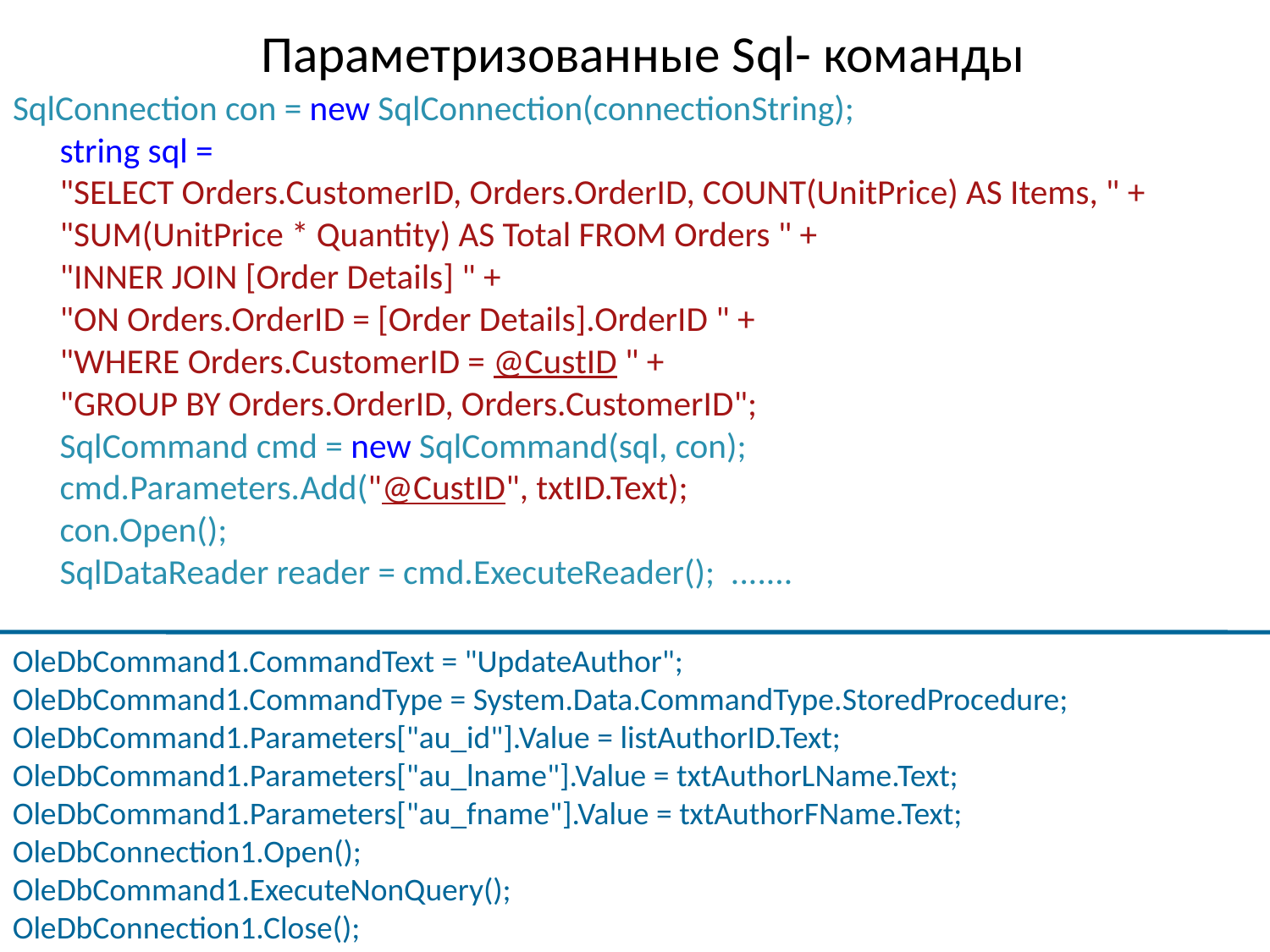

# Параметризованные Sql- команды
SqlConnection con = new SqlConnection(connectionString);
		string sql =
			"SELECT Orders.CustomerID, Orders.OrderID, COUNT(UnitPrice) AS Items, " +
			"SUM(UnitPrice * Quantity) AS Total FROM Orders " +
			"INNER JOIN [Order Details] " +
			"ON Orders.OrderID = [Order Details].OrderID " +
			"WHERE Orders.CustomerID = @CustID " +
			"GROUP BY Orders.OrderID, Orders.CustomerID";
		SqlCommand cmd = new SqlCommand(sql, con);
		cmd.Parameters.Add("@CustID", txtID.Text);
		con.Open();
		SqlDataReader reader = cmd.ExecuteReader();  .......

OleDbCommand1.CommandText = "UpdateAuthor";
OleDbCommand1.CommandType = System.Data.CommandType.StoredProcedure; OleDbCommand1.Parameters["au_id"].Value = listAuthorID.Text; OleDbCommand1.Parameters["au_lname"].Value = txtAuthorLName.Text; OleDbCommand1.Parameters["au_fname"].Value = txtAuthorFName.Text; OleDbConnection1.Open();
OleDbCommand1.ExecuteNonQuery();
OleDbConnection1.Close();